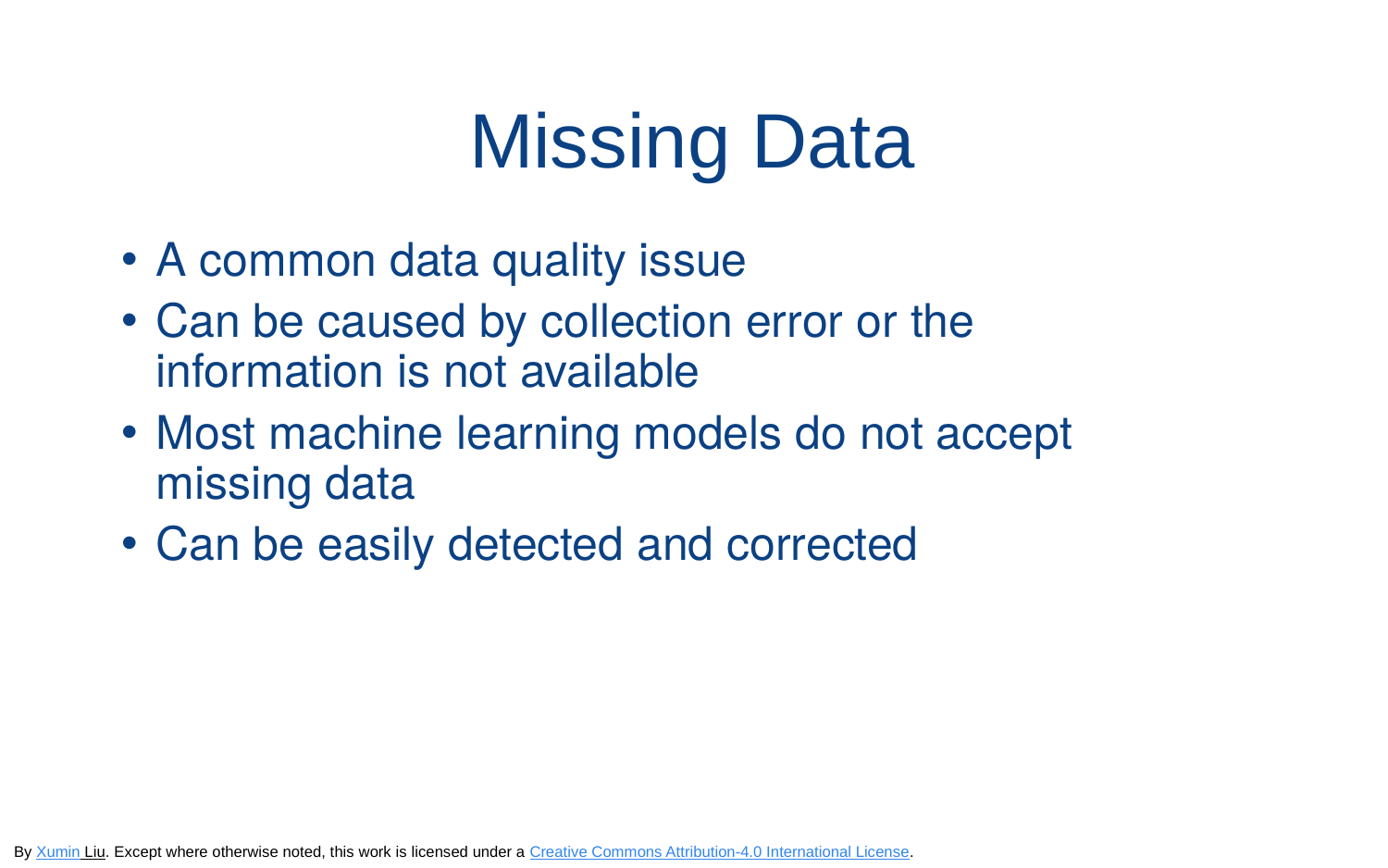

Missing Data
A common data quality issue
Can be caused by collection error or the information is not available
Most machine learning models do not accept missing data
Can be easily detected and corrected